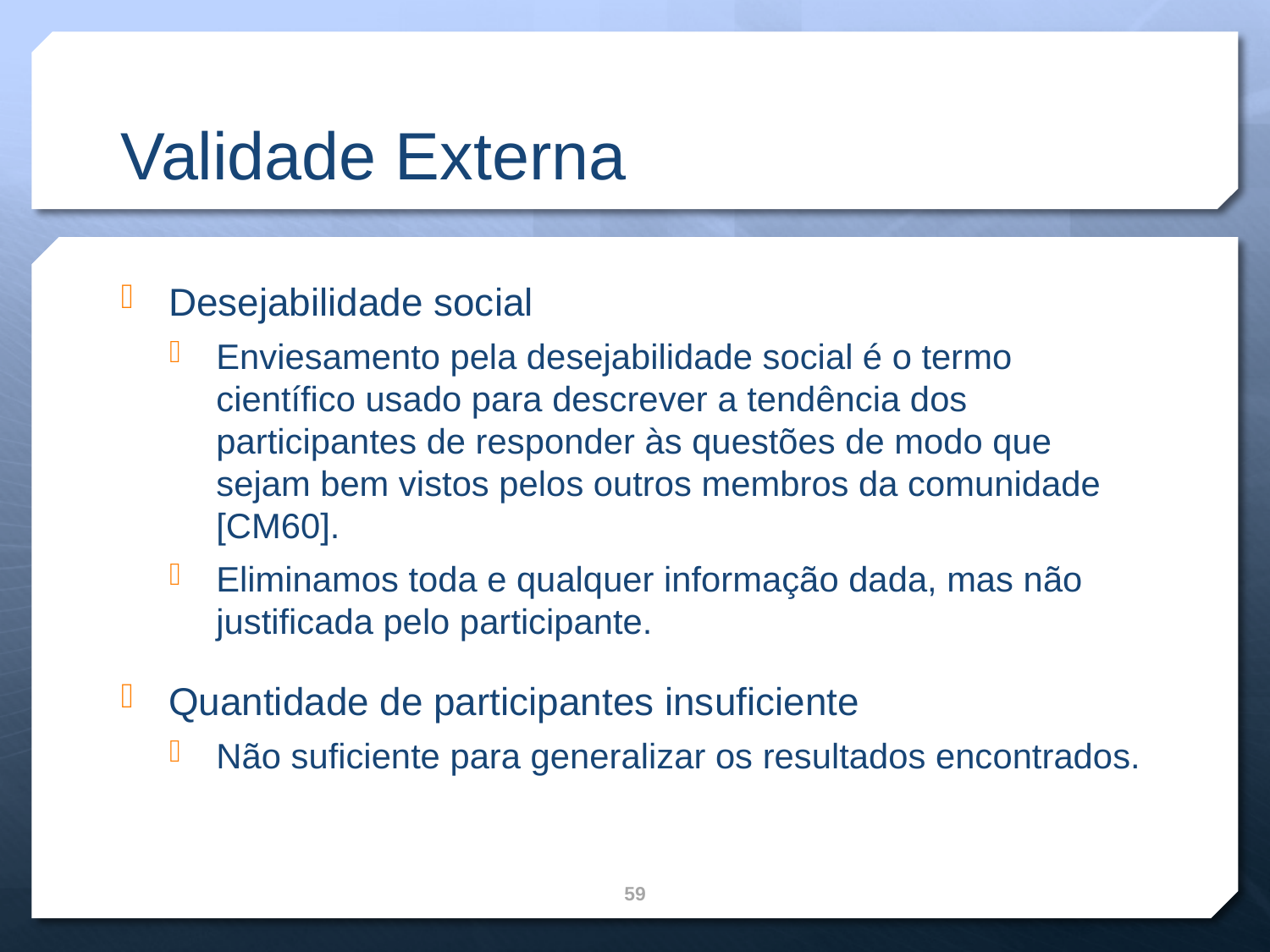

# Validade Externa
Desejabilidade social
Enviesamento pela desejabilidade social é o termo científico usado para descrever a tendência dos participantes de responder às questões de modo que sejam bem vistos pelos outros membros da comunidade [CM60].
Eliminamos toda e qualquer informação dada, mas não justificada pelo participante.
Quantidade de participantes insuficiente
Não suficiente para generalizar os resultados encontrados.
59